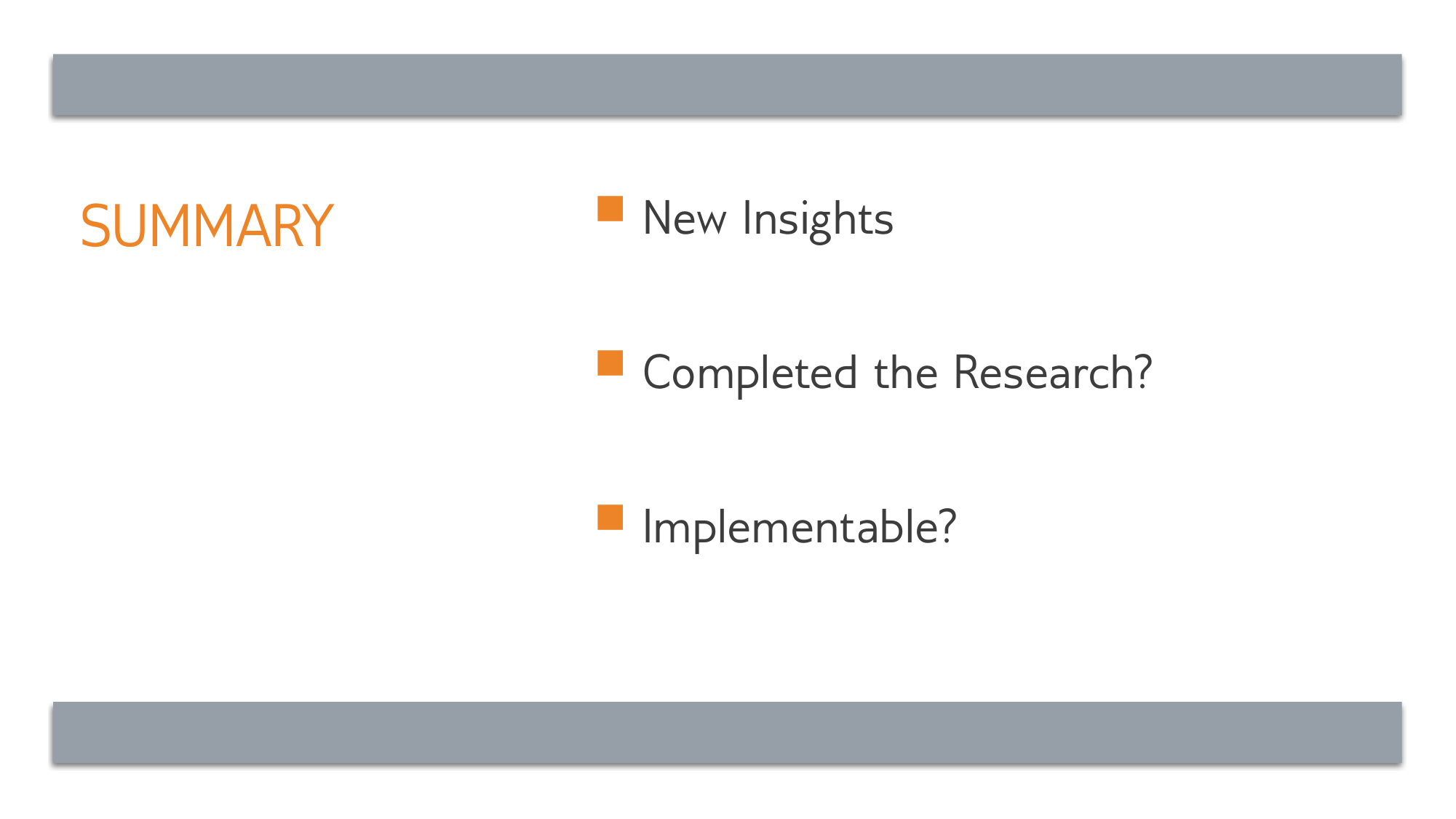

Summary
 New Insights

 Completed the Research?

 Implementable?